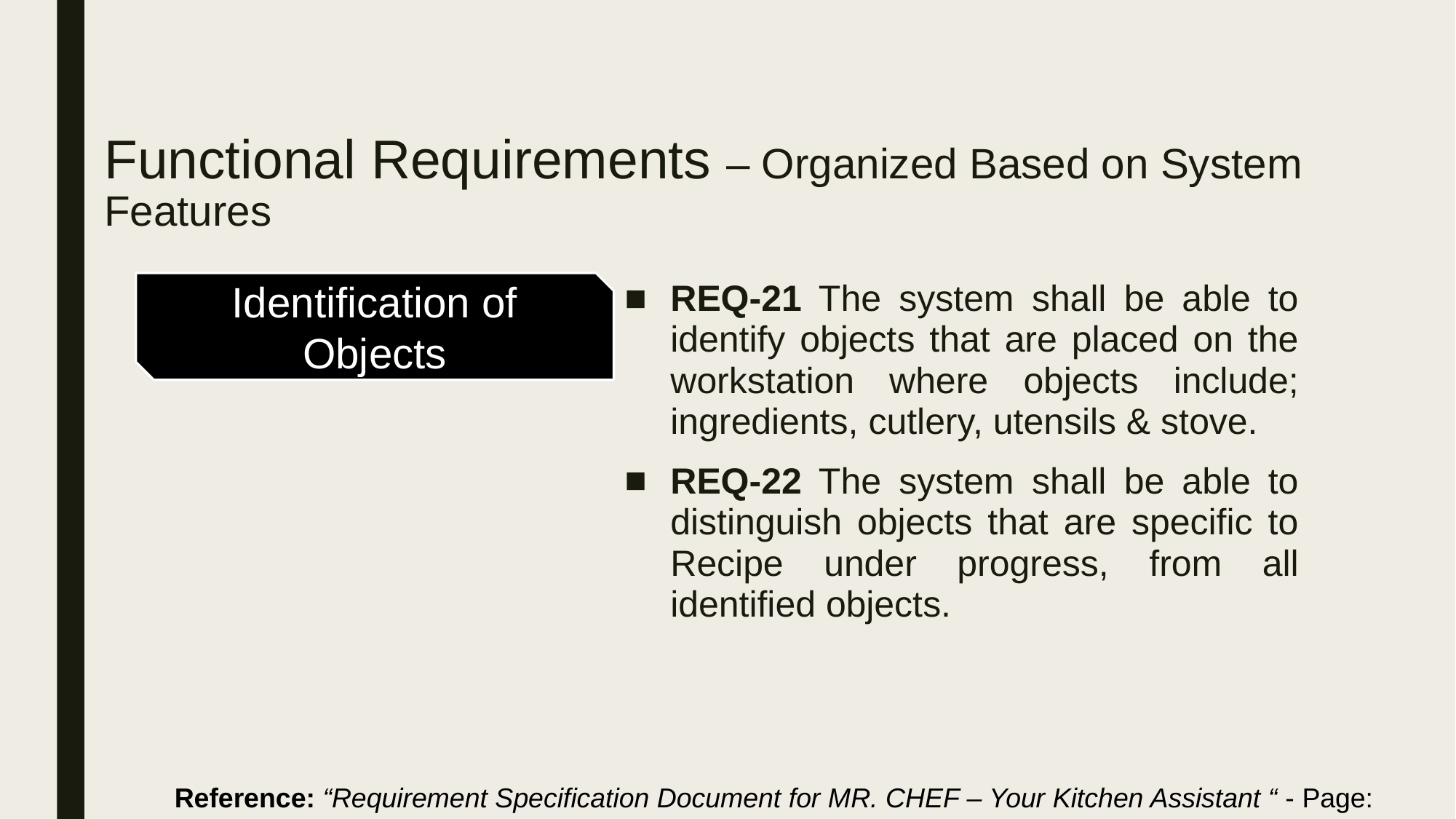

# Functional Requirements – Organized Based on System Features
Identification of Objects
REQ-21 The system shall be able to identify objects that are placed on the workstation where objects include; ingredients, cutlery, utensils & stove.
REQ-22 The system shall be able to distinguish objects that are specific to Recipe under progress, from all identified objects.
Reference: “Requirement Specification Document for MR. CHEF – Your Kitchen Assistant “ - Page: 24-25